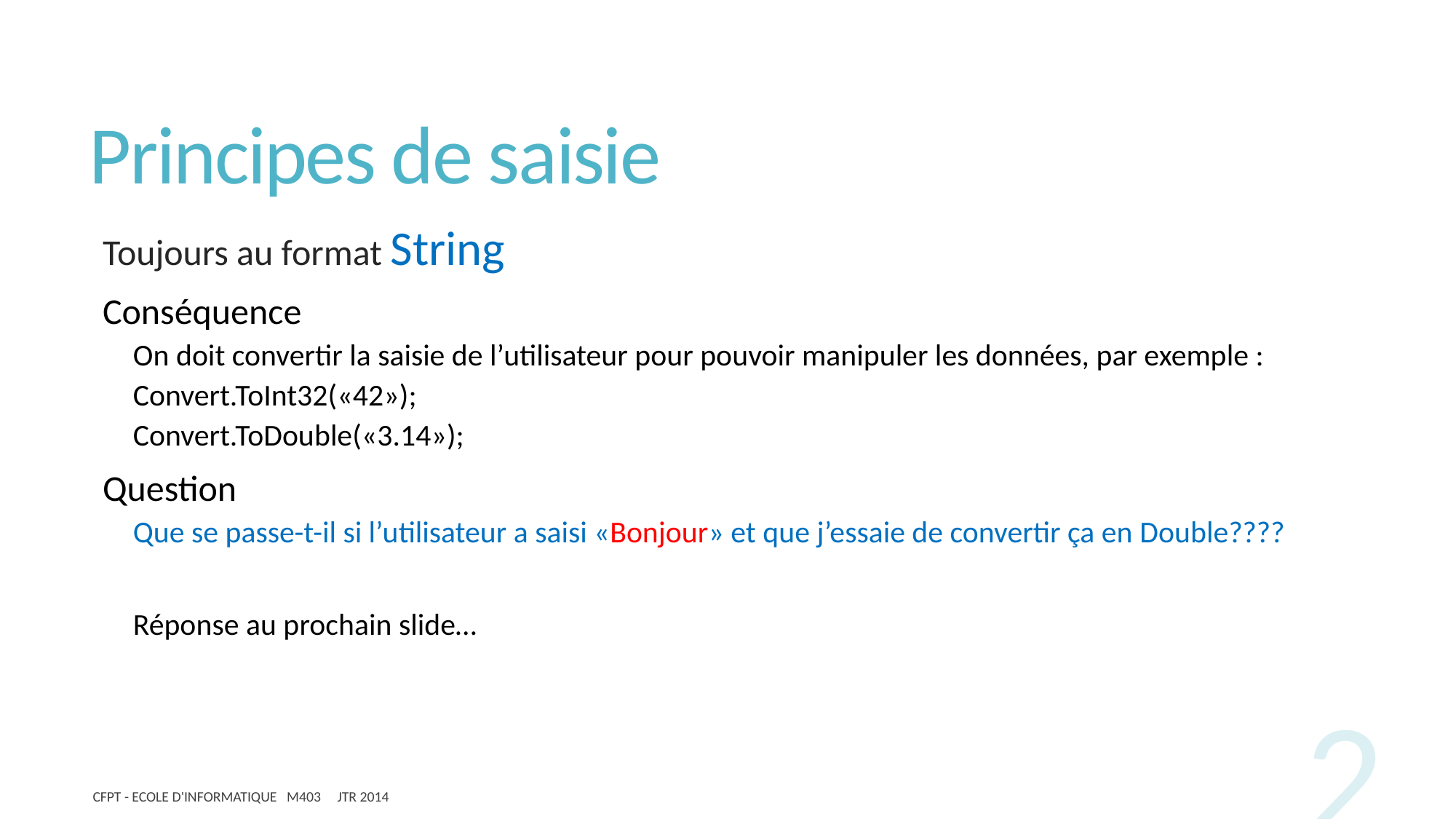

# Principes de saisie
Toujours au format String
Conséquence
On doit convertir la saisie de l’utilisateur pour pouvoir manipuler les données, par exemple :
Convert.ToInt32(«42»);
Convert.ToDouble(«3.14»);
Question
Que se passe-t-il si l’utilisateur a saisi «Bonjour» et que j’essaie de convertir ça en Double????

Réponse au prochain slide…
2
CFPT - Ecole d'informatique   M403     JTR 2014